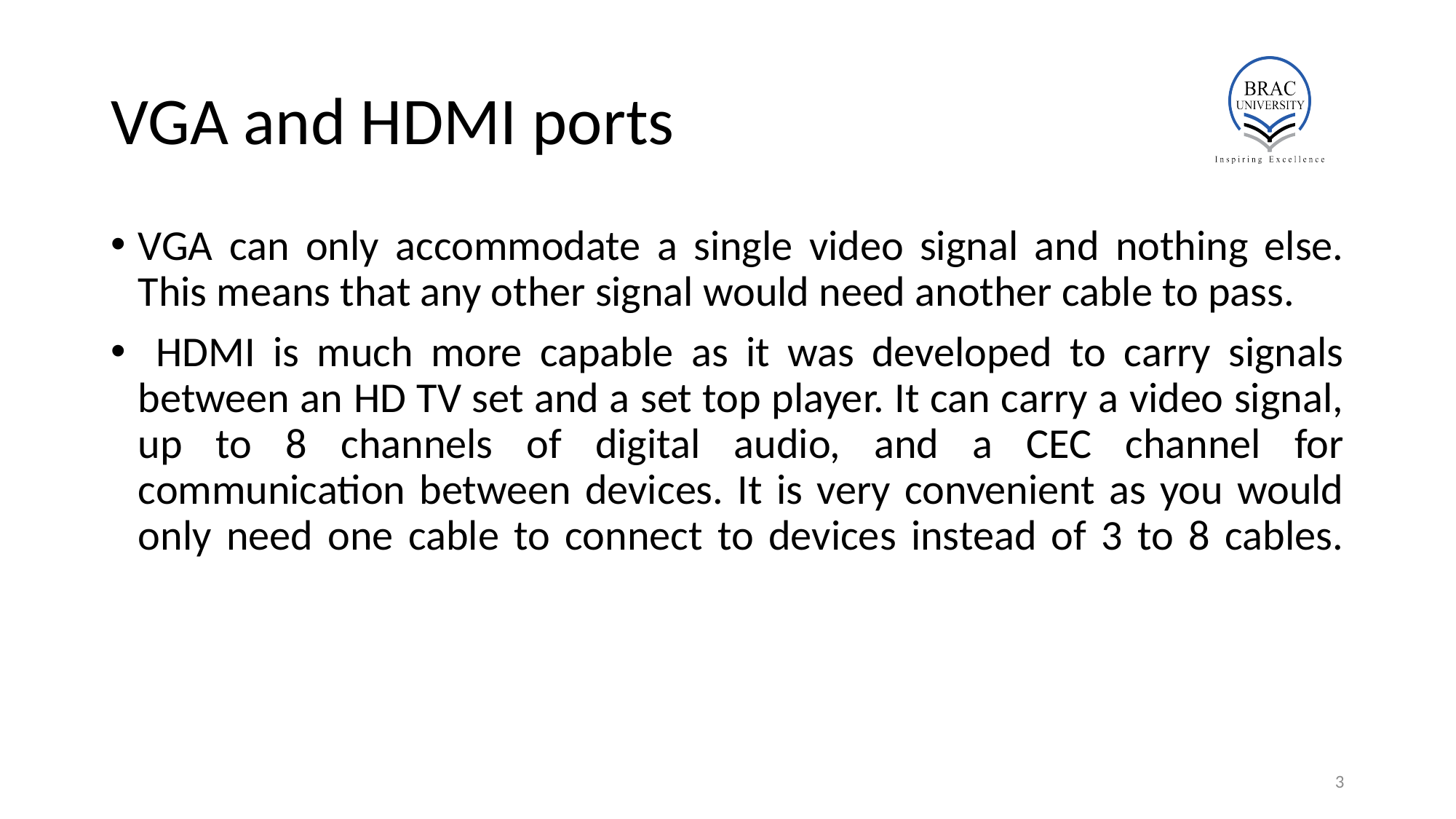

# VGA and HDMI ports
VGA can only accommodate a single video signal and nothing else. This means that any other signal would need another cable to pass.
 HDMI is much more capable as it was developed to carry signals between an HD TV set and a set top player. It can carry a video signal, up to 8 channels of digital audio, and a CEC channel for communication between devices. It is very convenient as you would only need one cable to connect to devices instead of 3 to 8 cables.
3